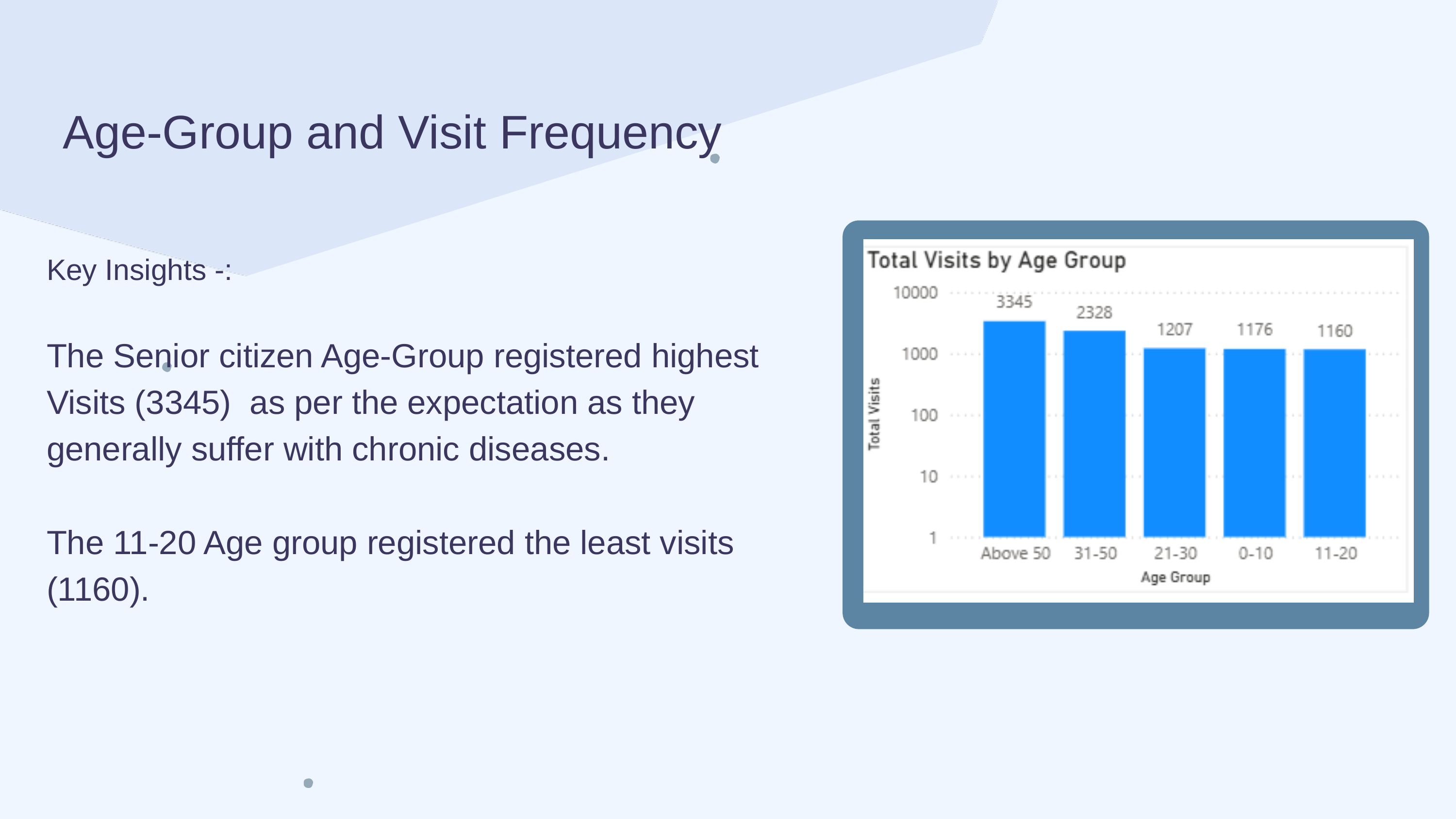

Age-Group and Visit Frequency

Key Insights -:

The Senior citizen Age-Group registered highest Visits (3345)  as per the expectation as they generally suffer with chronic diseases.

The 11-20 Age group registered the least visits (1160).